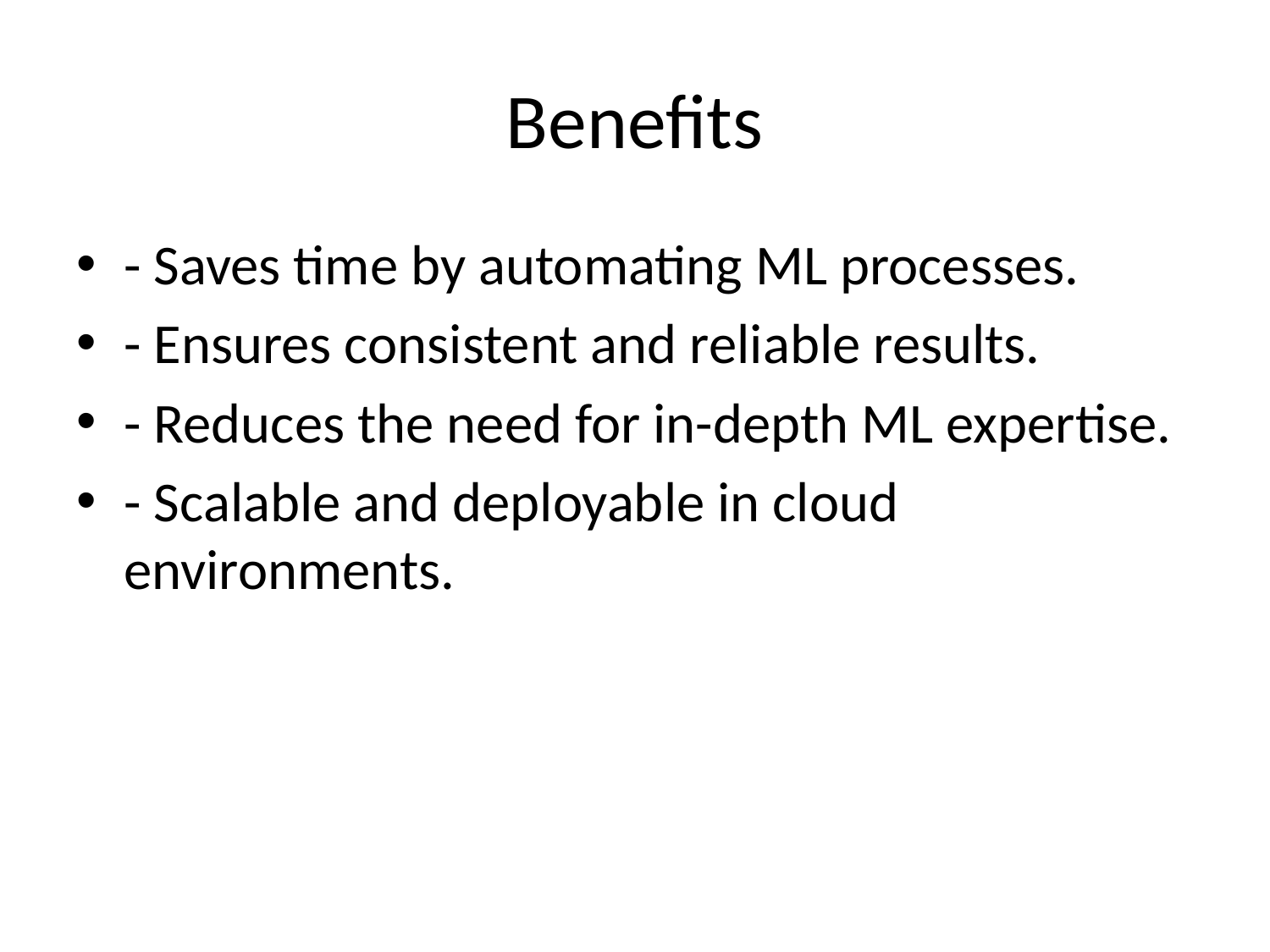

# Benefits
- Saves time by automating ML processes.
- Ensures consistent and reliable results.
- Reduces the need for in-depth ML expertise.
- Scalable and deployable in cloud environments.